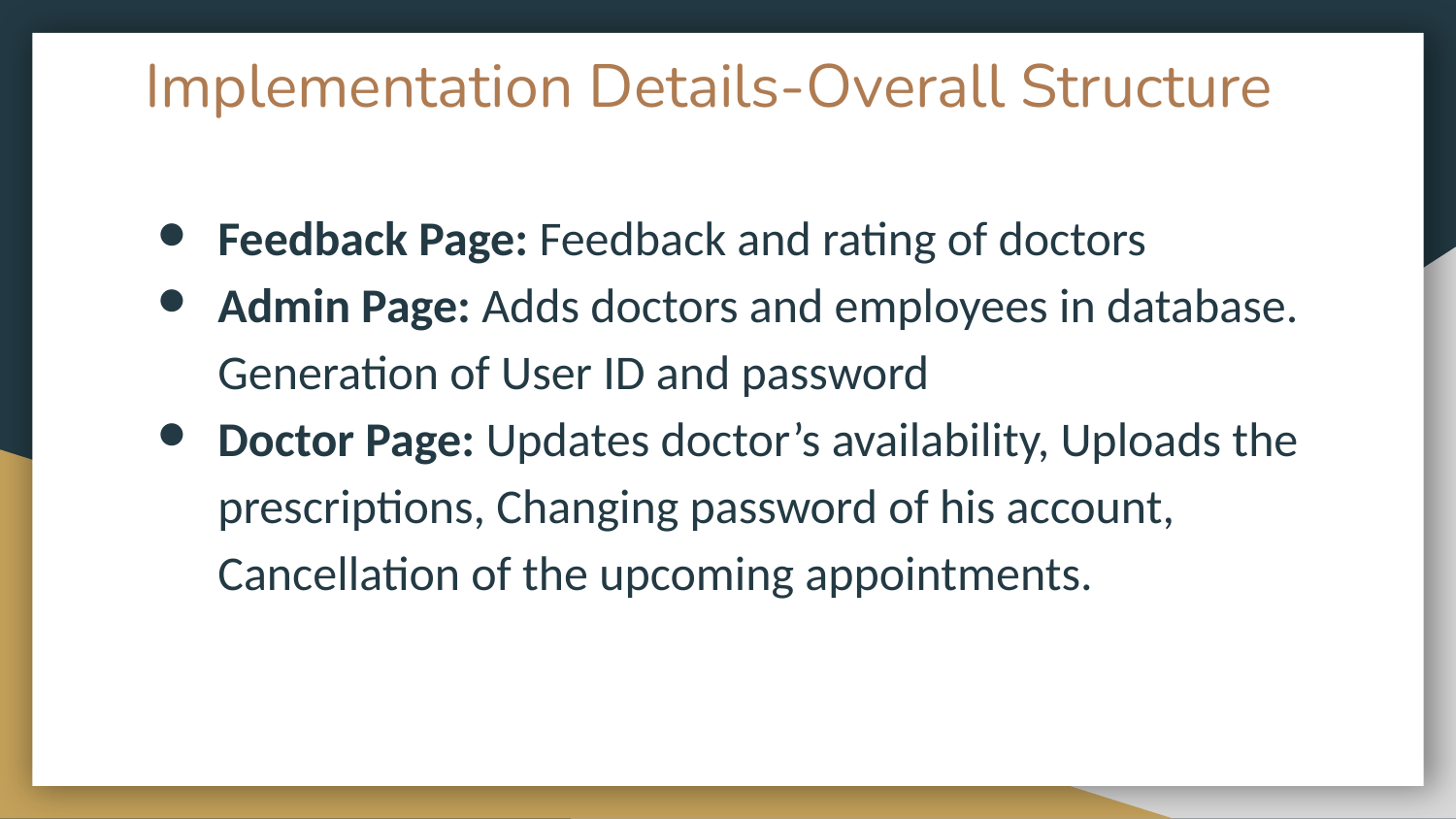

# Implementation Details-Overall Structure
Feedback Page: Feedback and rating of doctors
Admin Page: Adds doctors and employees in database. Generation of User ID and password
Doctor Page: Updates doctor’s availability, Uploads the prescriptions, Changing password of his account, Cancellation of the upcoming appointments.